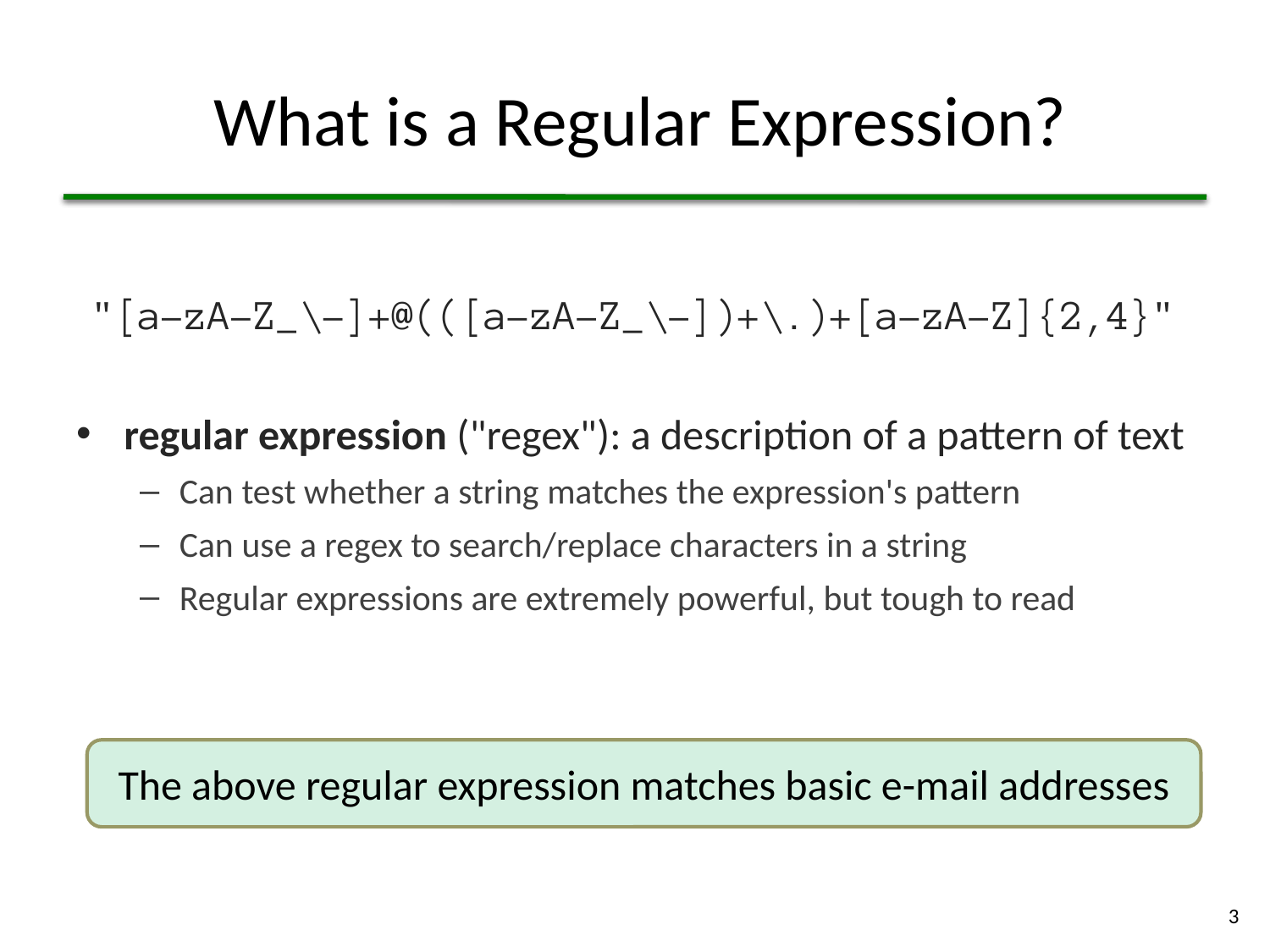

# What is a Regular Expression?

"[a-zA-Z_\-]+@(([a-zA-Z_\-])+\.)+[a-zA-Z]{2,4}"

regular expression ("regex"): a description of a pattern of text
Can test whether a string matches the expression's pattern
Can use a regex to search/replace characters in a string
Regular expressions are extremely powerful, but tough to read
The above regular expression matches basic e-mail addresses
3